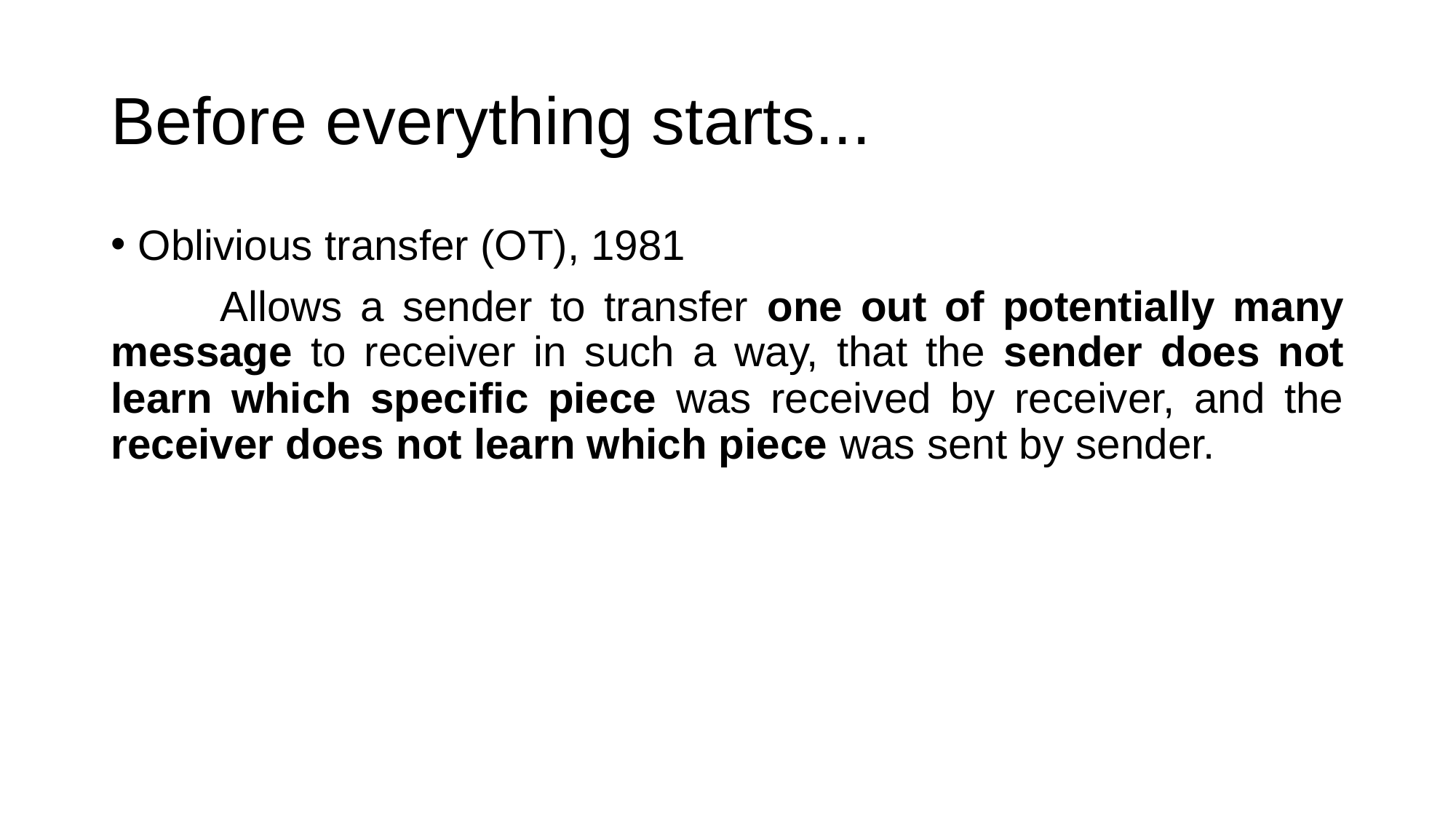

# Before everything starts...
Oblivious transfer (OT), 1981
	Allows a sender to transfer one out of potentially many message to receiver in such a way, that the sender does not learn which specific piece was received by receiver, and the receiver does not learn which piece was sent by sender.